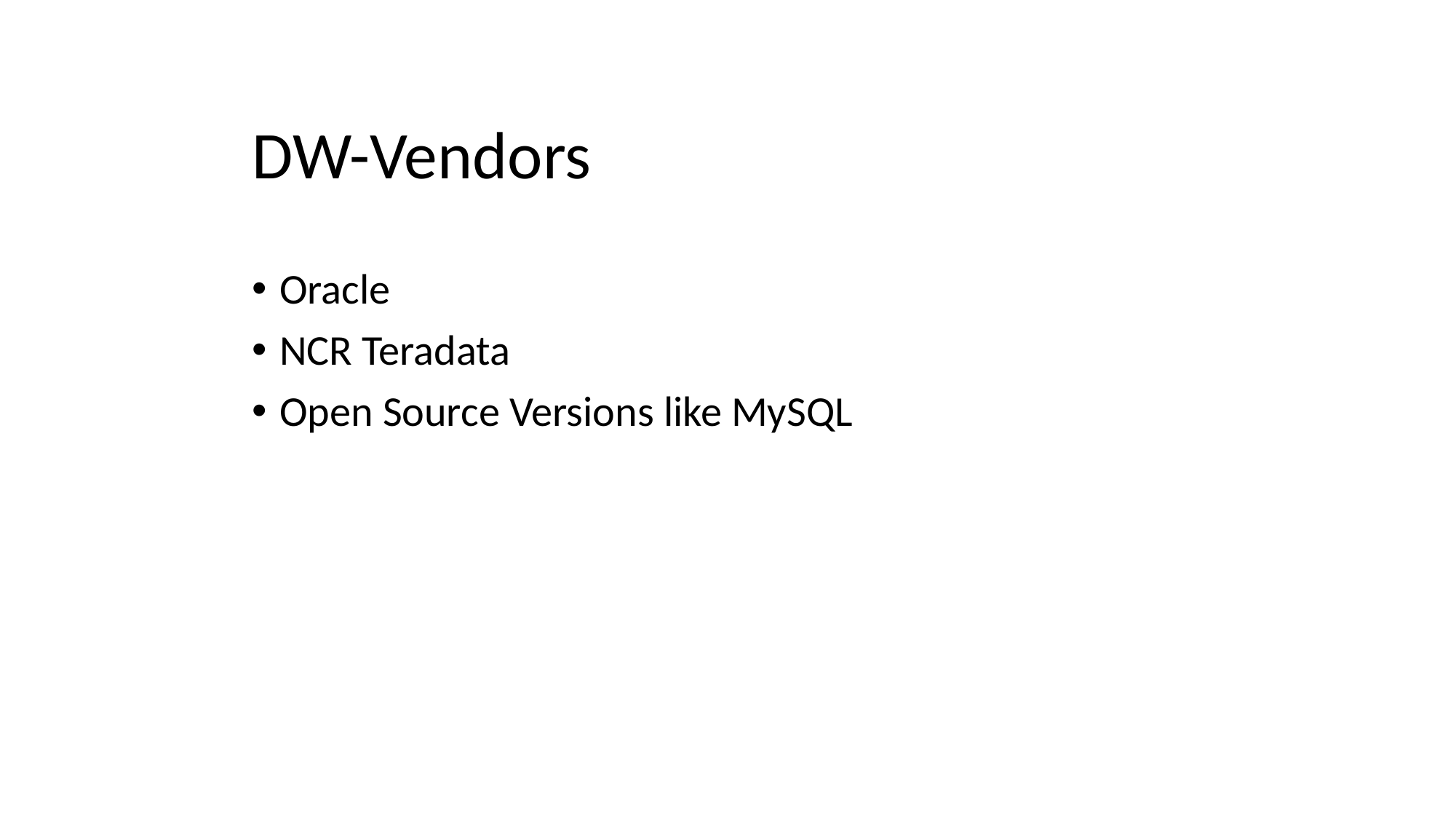

# DW-Vendors
Oracle
NCR Teradata
Open Source Versions like MySQL